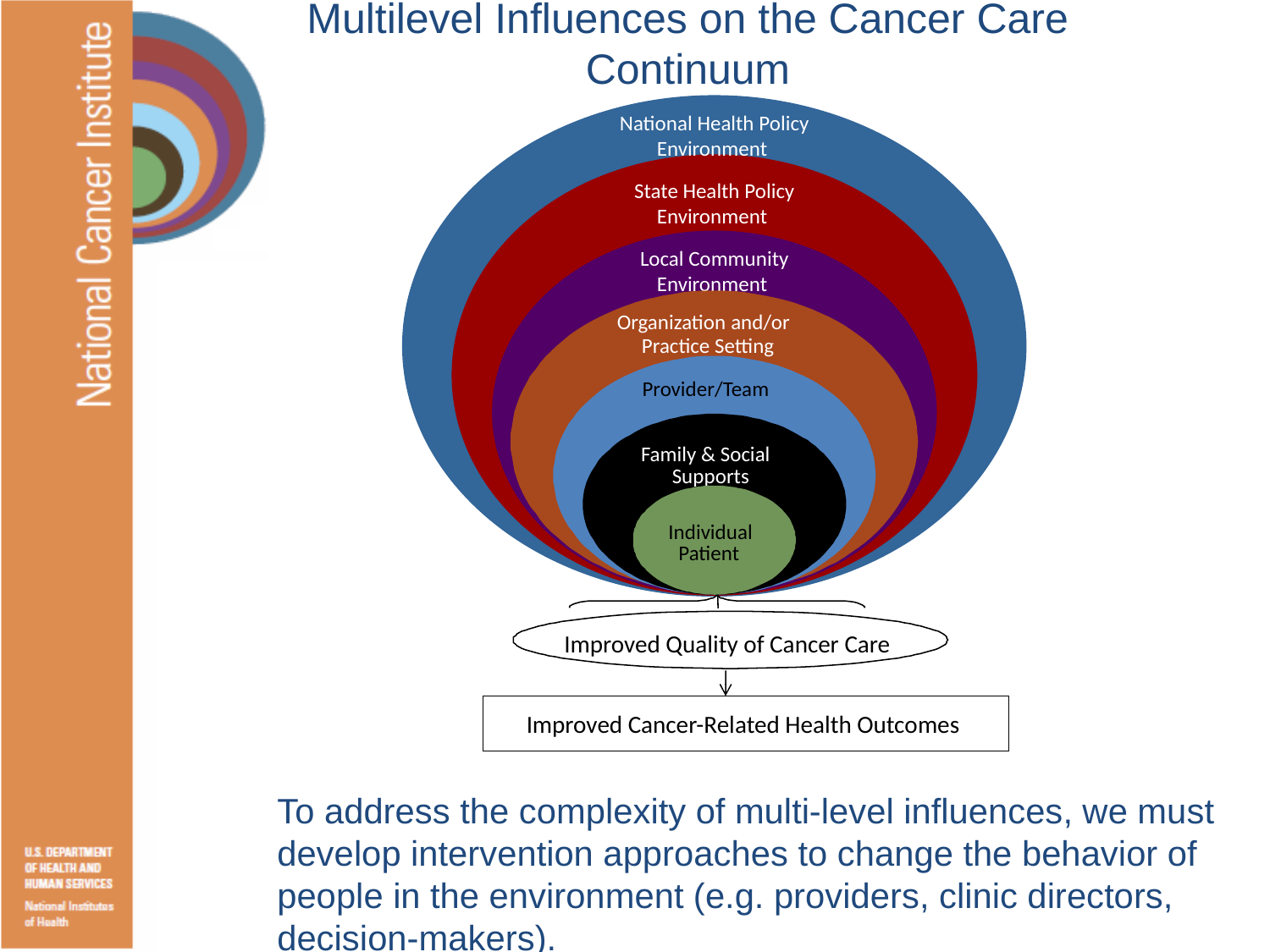

# Multilevel Influences on the Cancer Care Continuum

National Health Policy Environment

State Health Policy Environment

Local Community Environment

Organization and/or
Practice Setting

Provider/Team

Family & Social
Supports

Individual
Patient

Improved Quality of Cancer Care
Improved Cancer-Related Health Outcomes
To address the complexity of multi-level influences, we must develop intervention approaches to change the behavior of people in the environment (e.g. providers, clinic directors, decision-makers).